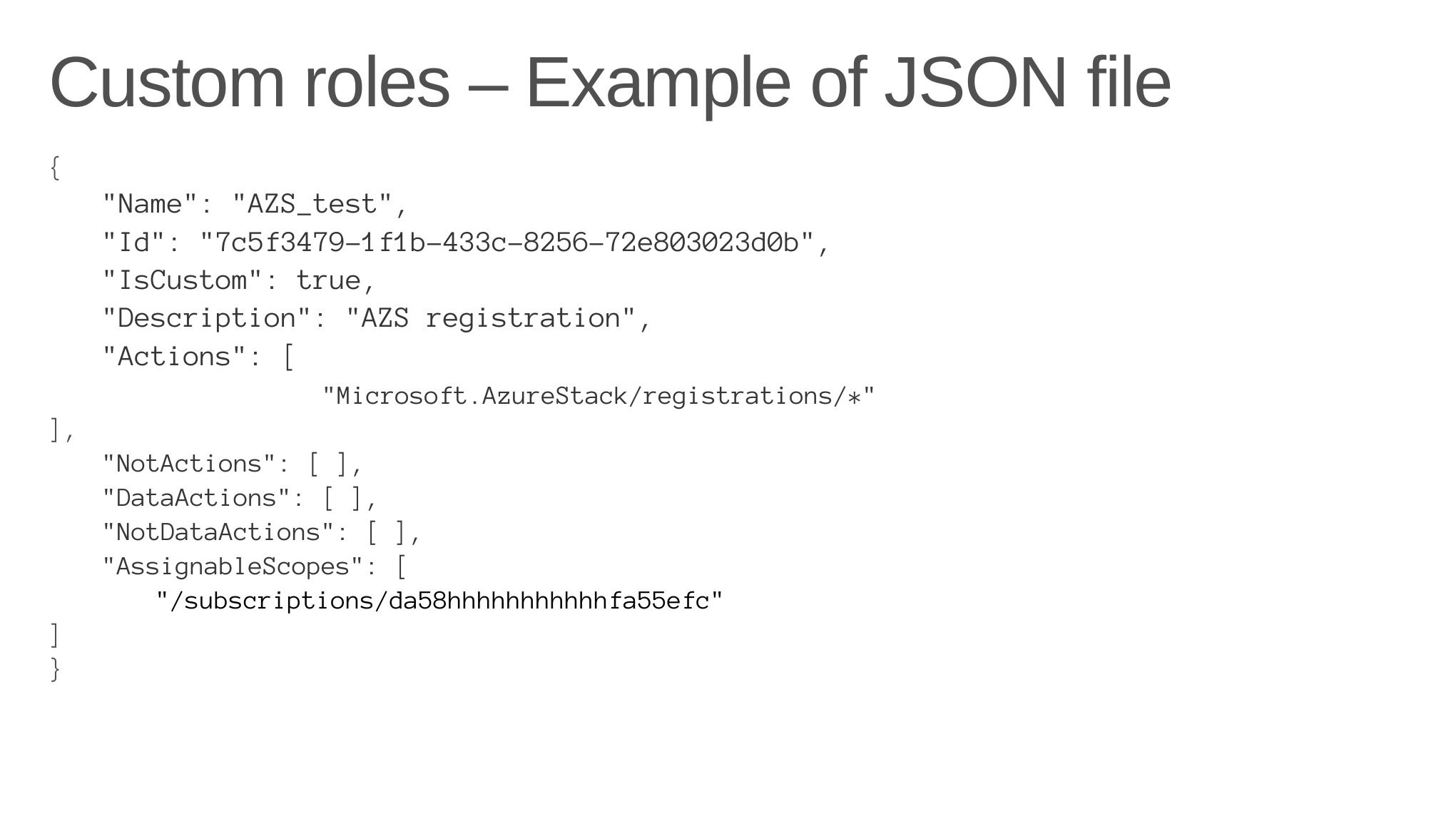

# Custom roles – Example of JSON file
{
"Name": "AZS_test",
"Id": "7c5f3479-1f1b-433c-8256-72e803023d0b",
"IsCustom": true,
"Description": "AZS registration",
"Actions": [
"Microsoft.AzureStack/registrations/*"
],
"NotActions": [ ],
"DataActions": [ ],
"NotDataActions": [ ],
"AssignableScopes": [
"/subscriptions/da58hhhhhhhhhhhfa55efc"
]
}